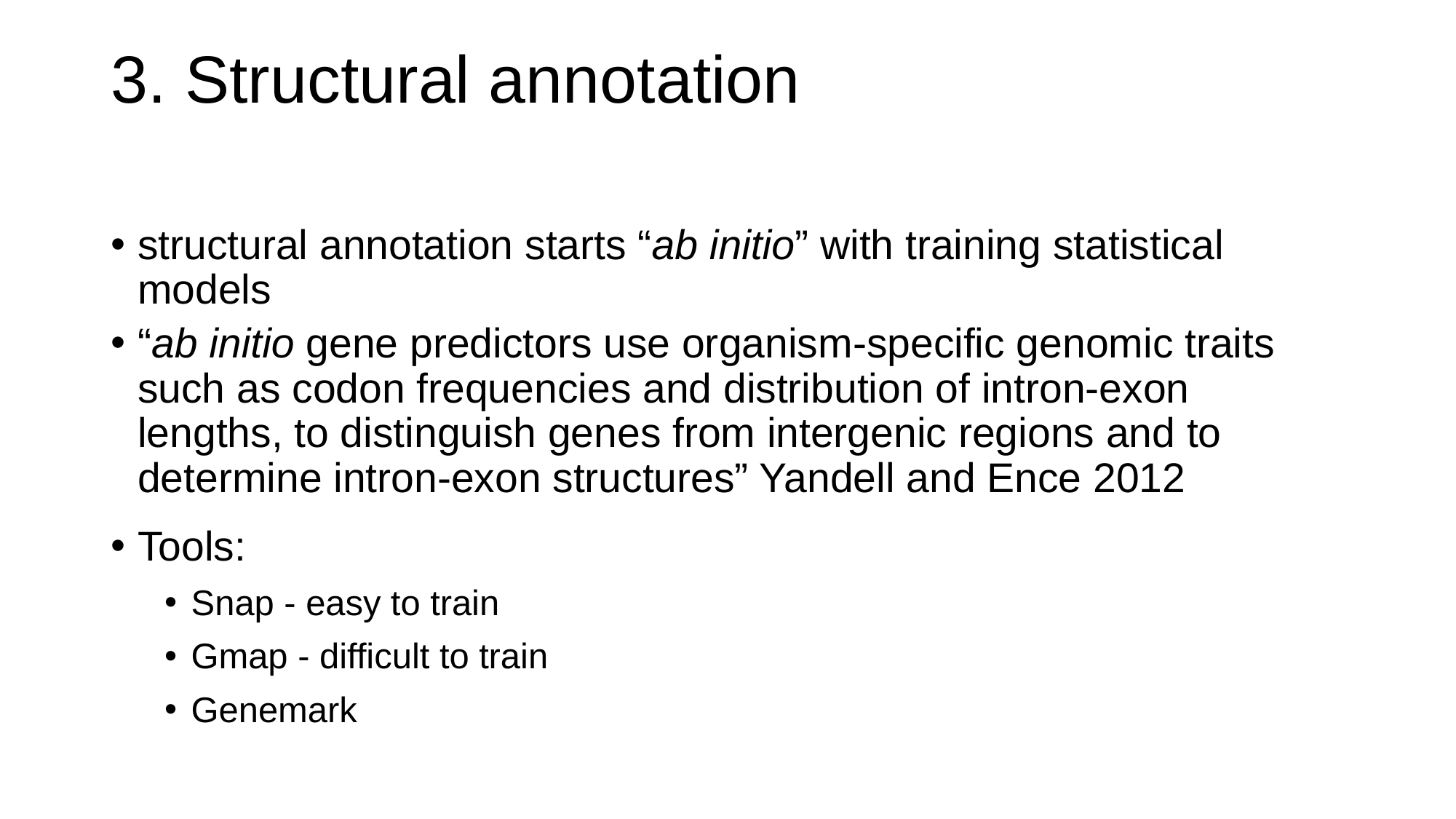

# 3. Structural annotation
structural annotation starts “ab initio” with training statistical models
“ab initio gene predictors use organism-specific genomic traits such as codon frequencies and distribution of intron-exon lengths, to distinguish genes from intergenic regions and to determine intron-exon structures” Yandell and Ence 2012
Tools:
Snap - easy to train
Gmap - difficult to train
Genemark